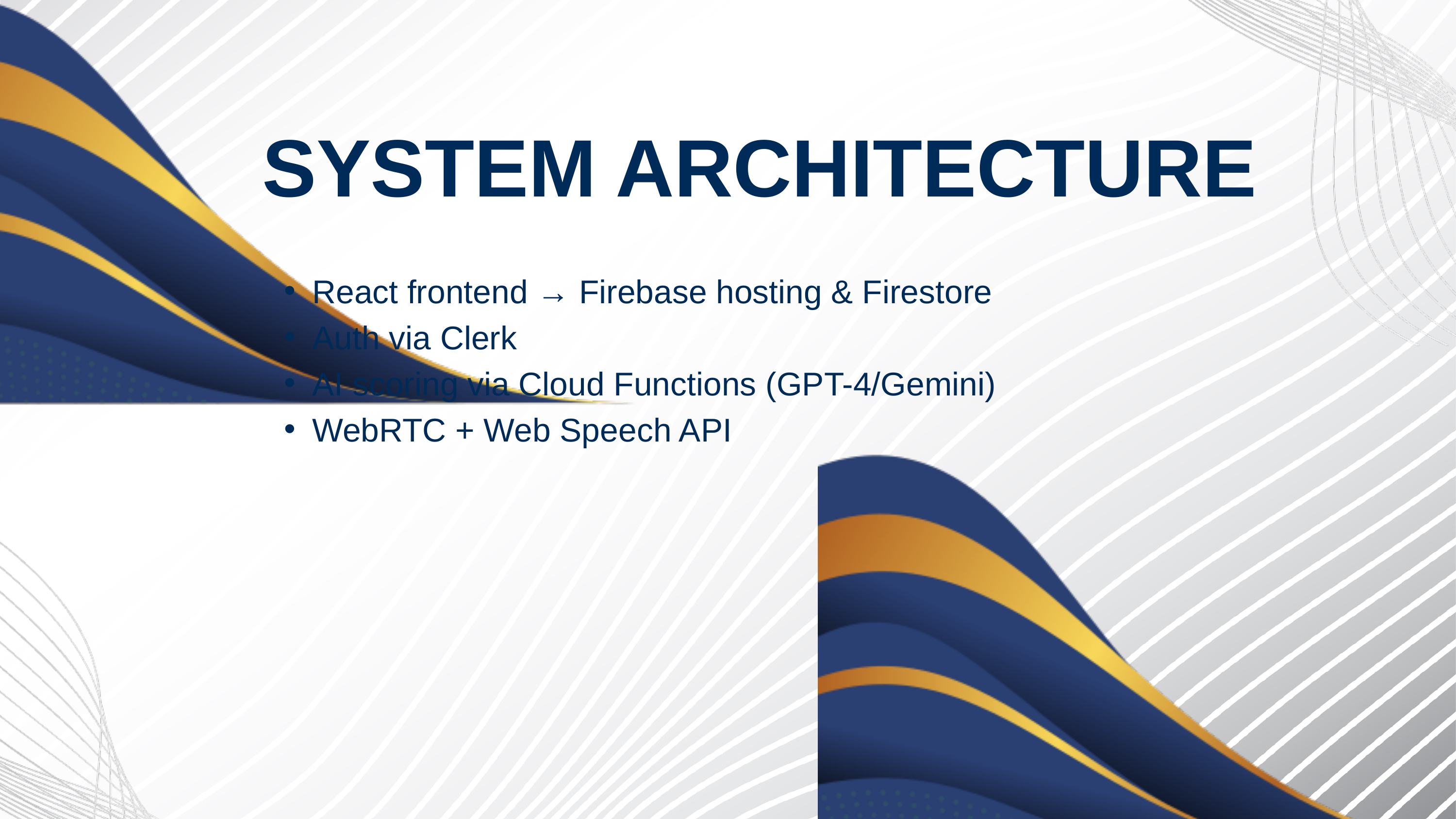

SYSTEM ARCHITECTURE
React frontend → Firebase hosting & Firestore
Auth via Clerk
AI scoring via Cloud Functions (GPT-4/Gemini)
WebRTC + Web Speech API